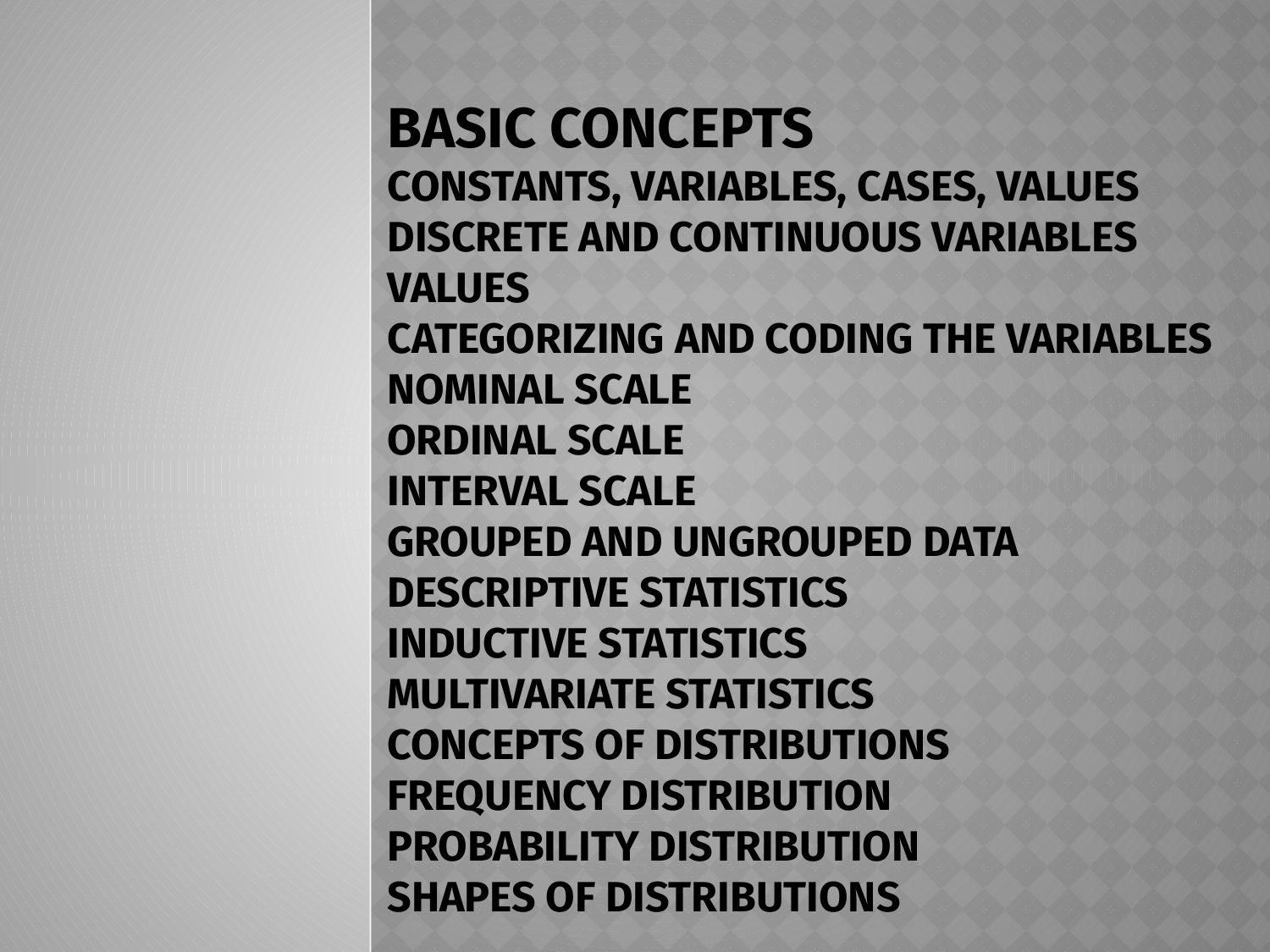

# Basic concepts CONSTANTS, Variables, Cases, Values Discrete and Continuous Variables Values Categorizing and coding the Variables Nominal scale Ordinal scale Interval scale Grouped and Ungrouped Data Descriptive statistics Inductive Statistics Multivariate Statistics Concepts of Distributions Frequency Distribution Probability Distribution Shapes of Distributions